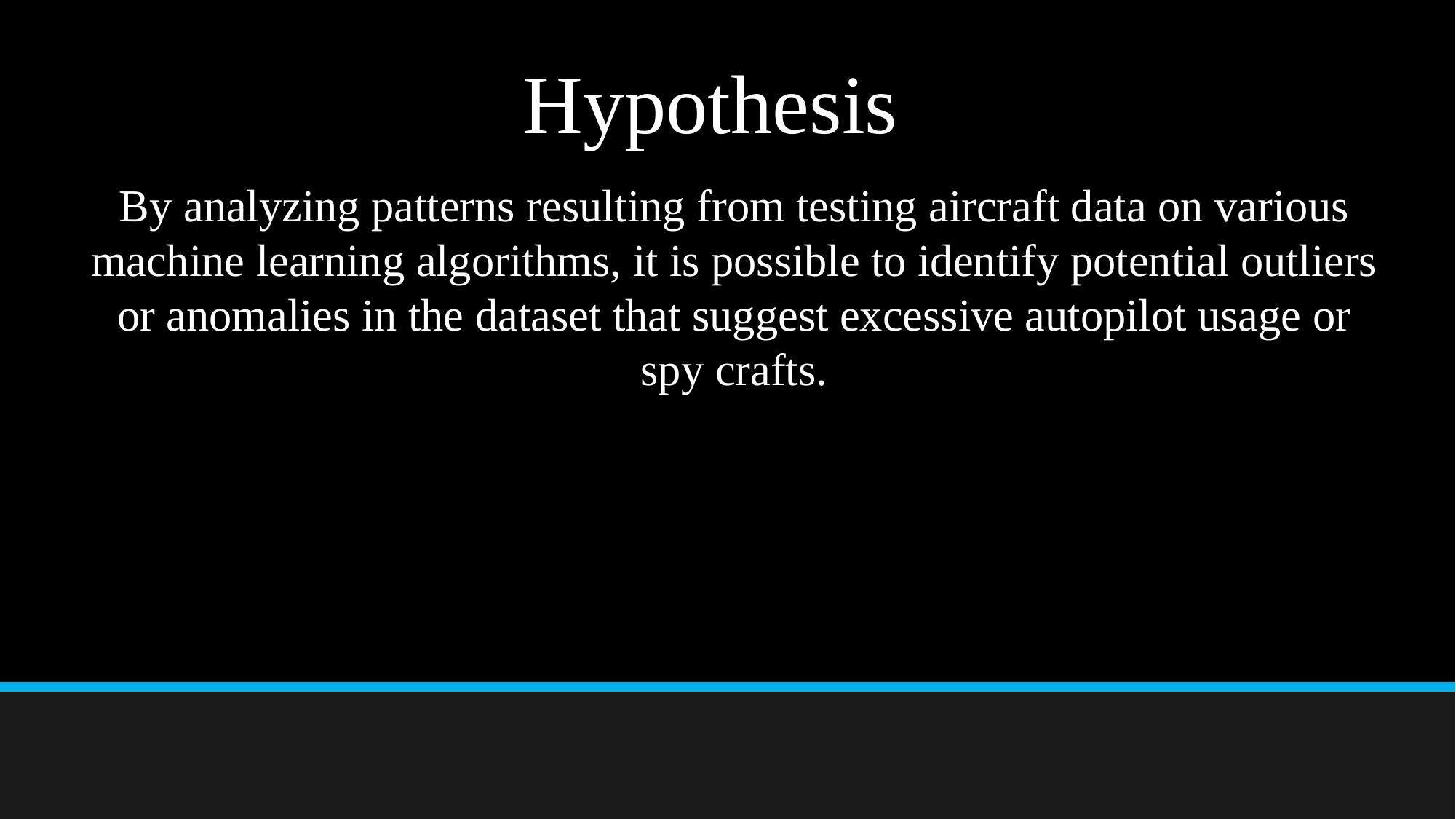

# Hypothesis
By analyzing patterns resulting from testing aircraft data on various machine learning algorithms, it is possible to identify potential outliers or anomalies in the dataset that suggest excessive autopilot usage or spy crafts.